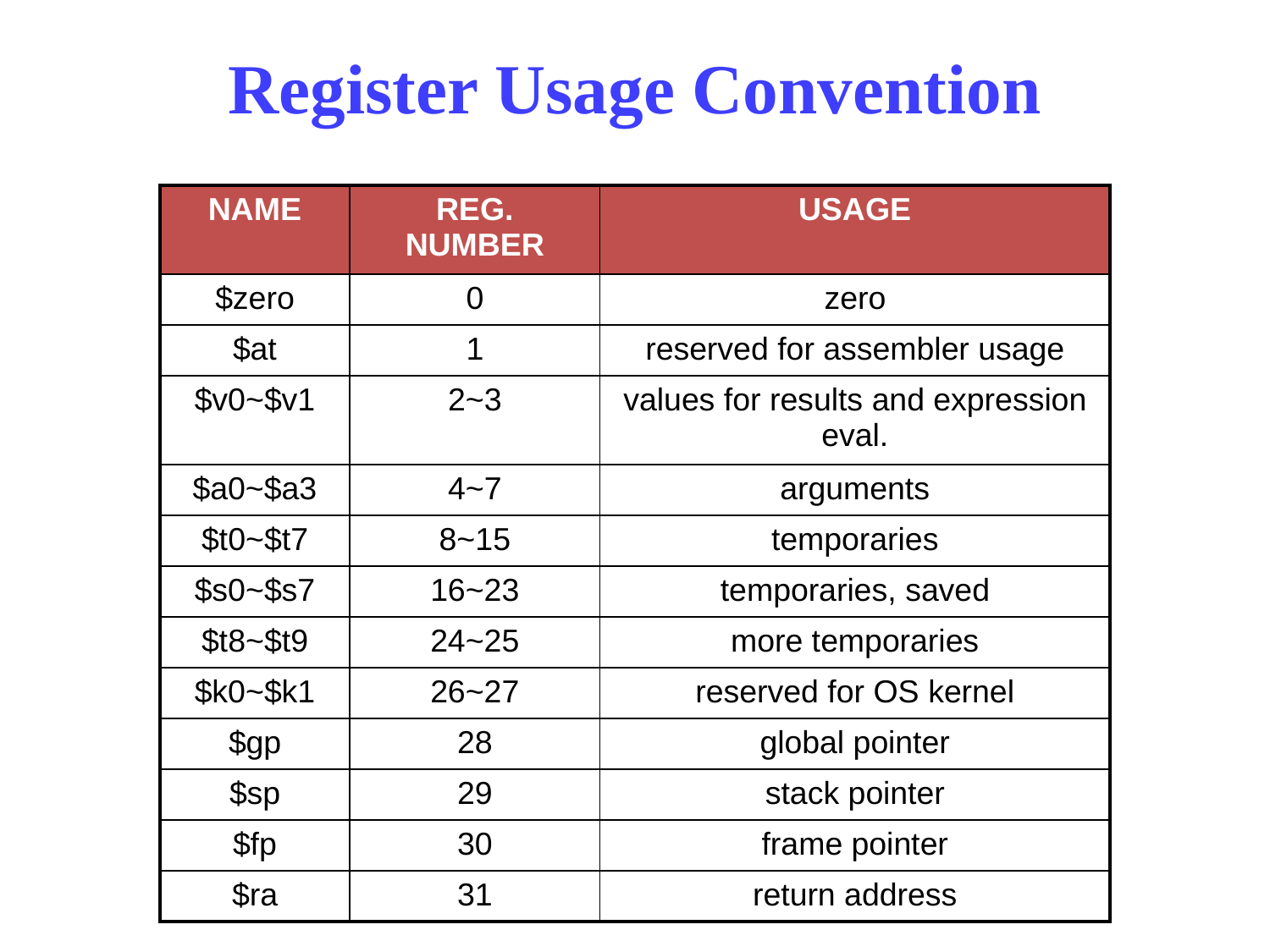

# Register Usage Convention
| NAME | REG. NUMBER | USAGE |
| --- | --- | --- |
| $zero | 0 | zero |
| $at | 1 | reserved for assembler usage |
| $v0~$v1 | 2~3 | values for results and expression eval. |
| $a0~$a3 | 4~7 | arguments |
| $t0~$t7 | 8~15 | temporaries |
| $s0~$s7 | 16~23 | temporaries, saved |
| $t8~$t9 | 24~25 | more temporaries |
| $k0~$k1 | 26~27 | reserved for OS kernel |
| $gp | 28 | global pointer |
| $sp | 29 | stack pointer |
| $fp | 30 | frame pointer |
| $ra | 31 | return address |